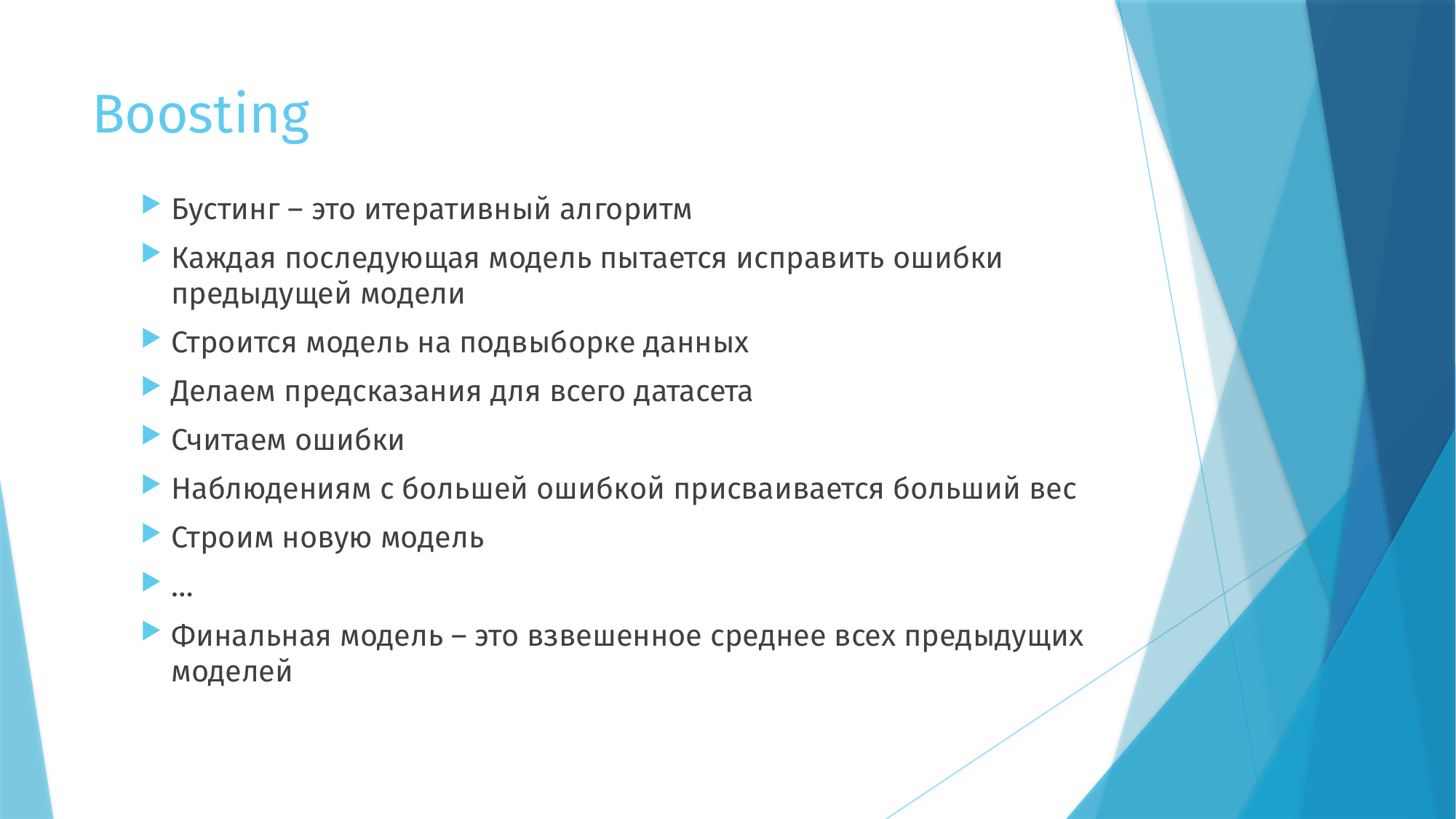

# Boosting
Бустинг – это итеративный алгоритм
Каждая последующая модель пытается исправить ошибки предыдущей модели
Строится модель на подвыборке данных
Делаем предсказания для всего датасета
Считаем ошибки
Наблюдениям с большей ошибкой присваивается больший вес
Строим новую модель
…
Финальная модель – это взвешенное среднее всех предыдущих моделей